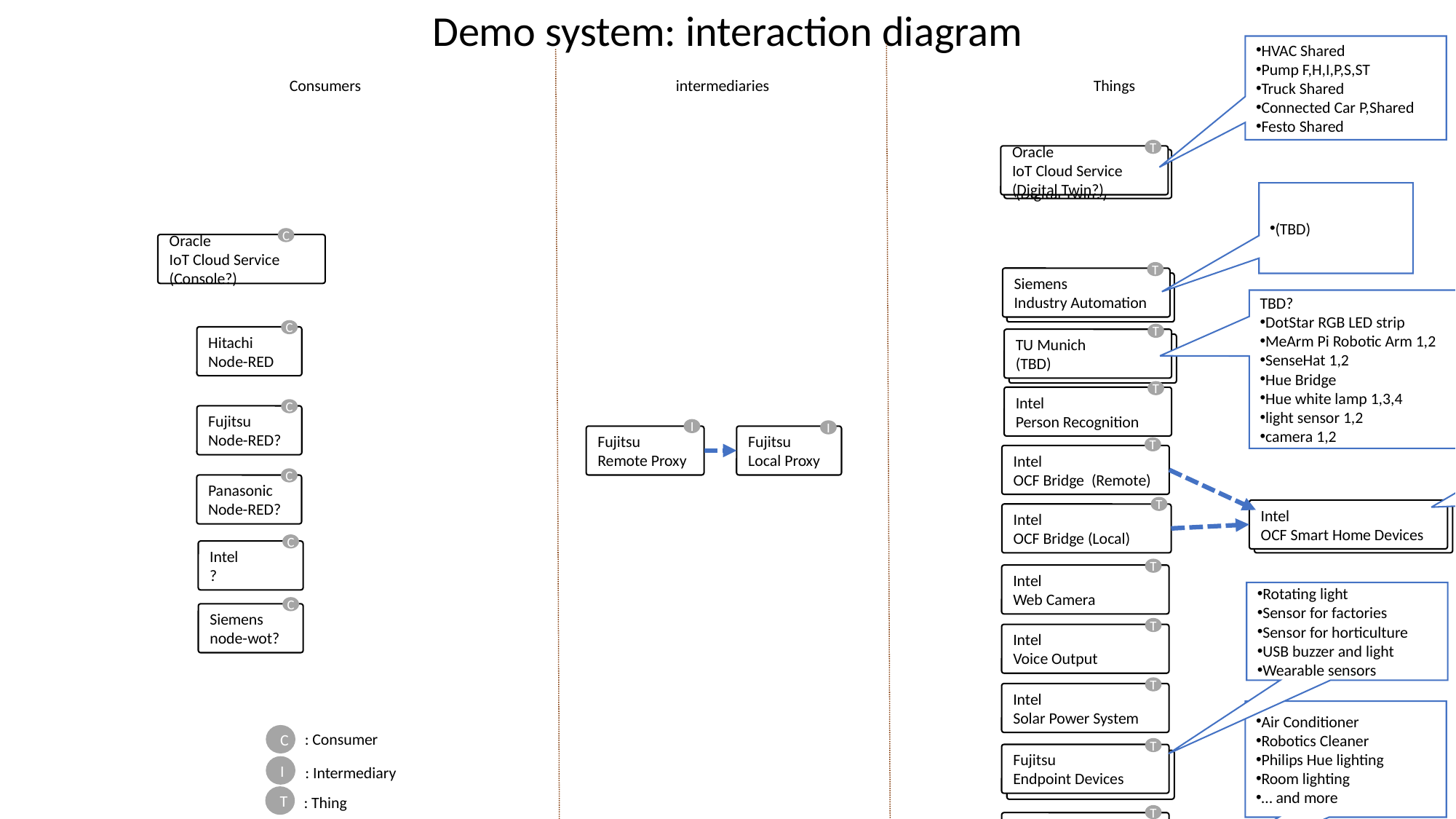

Demo system: interaction diagram
HVAC Shared
Pump F,H,I,P,S,ST
Truck Shared
Connected Car P,Shared
Festo Shared
Consumers
intermediaries
Things
T
Oracle
IoT Cloud Service
(Digital Twin?)
Oracle
IoT Cloud Service
(Digital Twin?)
(TBD)
C
Oracle
IoT Cloud Service
(Console?)
T
Siemens
Industry Automation
Siemens
Industry Automation
TBD?
DotStar RGB LED strip
MeArm Pi Robotic Arm 1,2
SenseHat 1,2
Hue Bridge
Hue white lamp 1,3,4
light sensor 1,2
camera 1,2
C
T
Hitachi
Node-RED
TU Munich
(TBD)
TU Munich
(TBD)
Light 1, 2
LED 1,2,3,4
RGB LED
Push button 1,2
PIR sensor 1,2
Temp sensors 1,2
Buzzer
T
Intel
Person Recognition
C
Fujitsu
Node-RED?
I
I
Fujitsu
Remote Proxy
Fujitsu
Local Proxy
T
Intel
OCF Bridge  (Remote)
C
Panasonic
Node-RED?
T
Intel
OCF Smart Home Devices
Intel
OCF Smart Home Devices
Intel
OCF Bridge (Local)
C
Intel
?
T
Intel
Web Camera
Rotating light
Sensor for factories
Sensor for horticulture
USB buzzer and light
Wearable sensors
C
Siemens
node-wot?
T
Intel
Voice Output
T
Intel
Solar Power System
Air Conditioner
Robotics Cleaner
Philips Hue lighting
Room lighting
… and more
: Consumer
C
I
: Intermediary
T
: Thing
T
Fujitsu
Endpoint Devices
Fujitsu
Endpoint Devices
T
Panasonic
Bulletin Board 3
LED
Air conditioner
Power Monitor
Blind (open/close)
T
Panasonic
Local simulator
Panasonic
Local simulator
T
Fujitsu
Cloud Devices
Air Conditioner
Robotics Cleaner
Bulletin Board 1
Bulletin Board 2
Philips Hue lighting
Fujitsu
Cloud Devices
w3c.p-wot.com
T
Panasonic
Smart home lab
Panasonic
Smart home lab
Air Conditioner
Robotics Cleaner
Philips Hue lighting
Room lighting
w3c.p-wot.com
T
Panasonic
Online simulator
Panasonic
Online simulator
T
FAU
BLE beacons, receiver
Panasonic
Local simulator